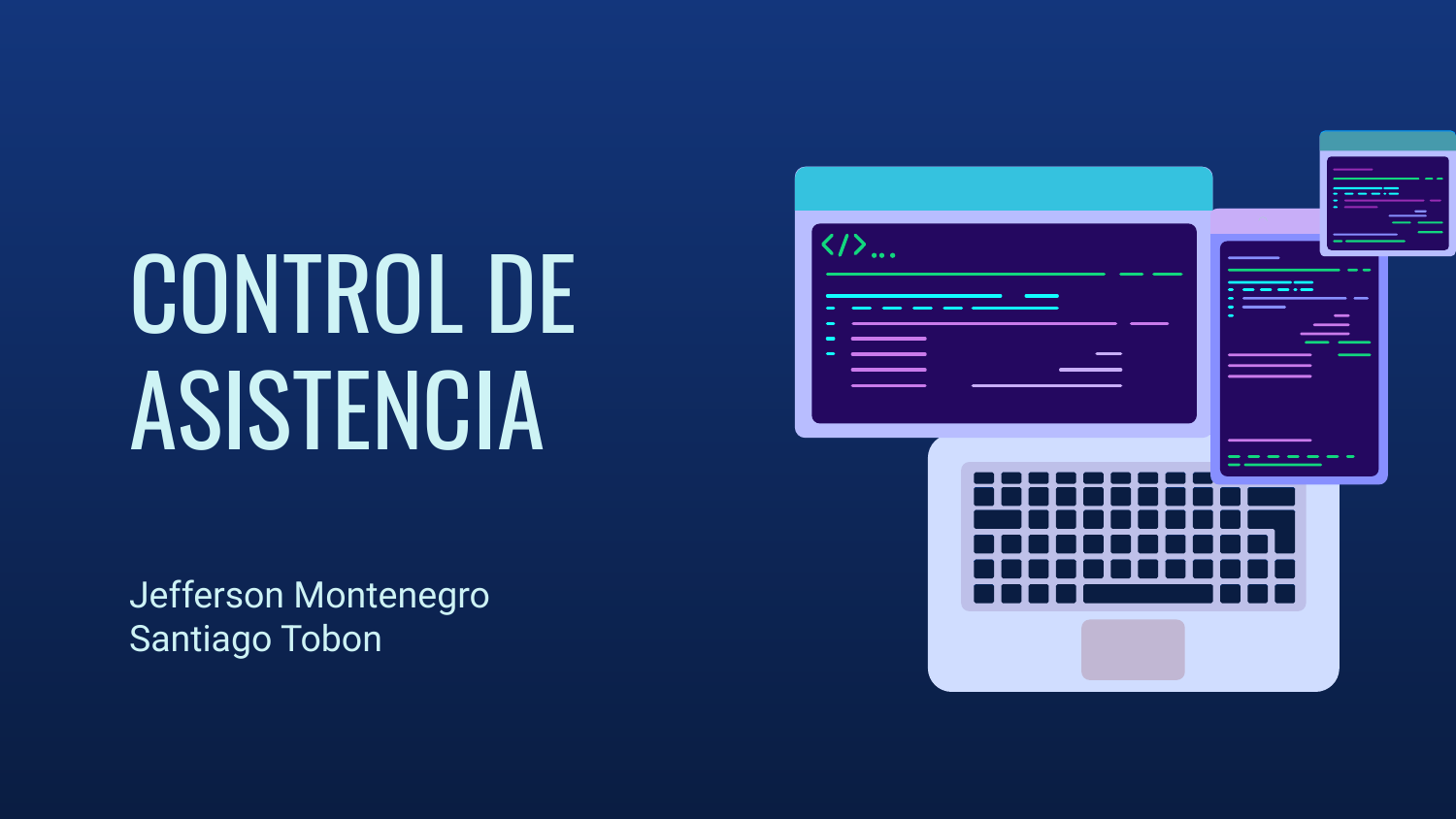

# CONTROL DE ASISTENCIA

Jefferson Montenegro Santiago Tobon